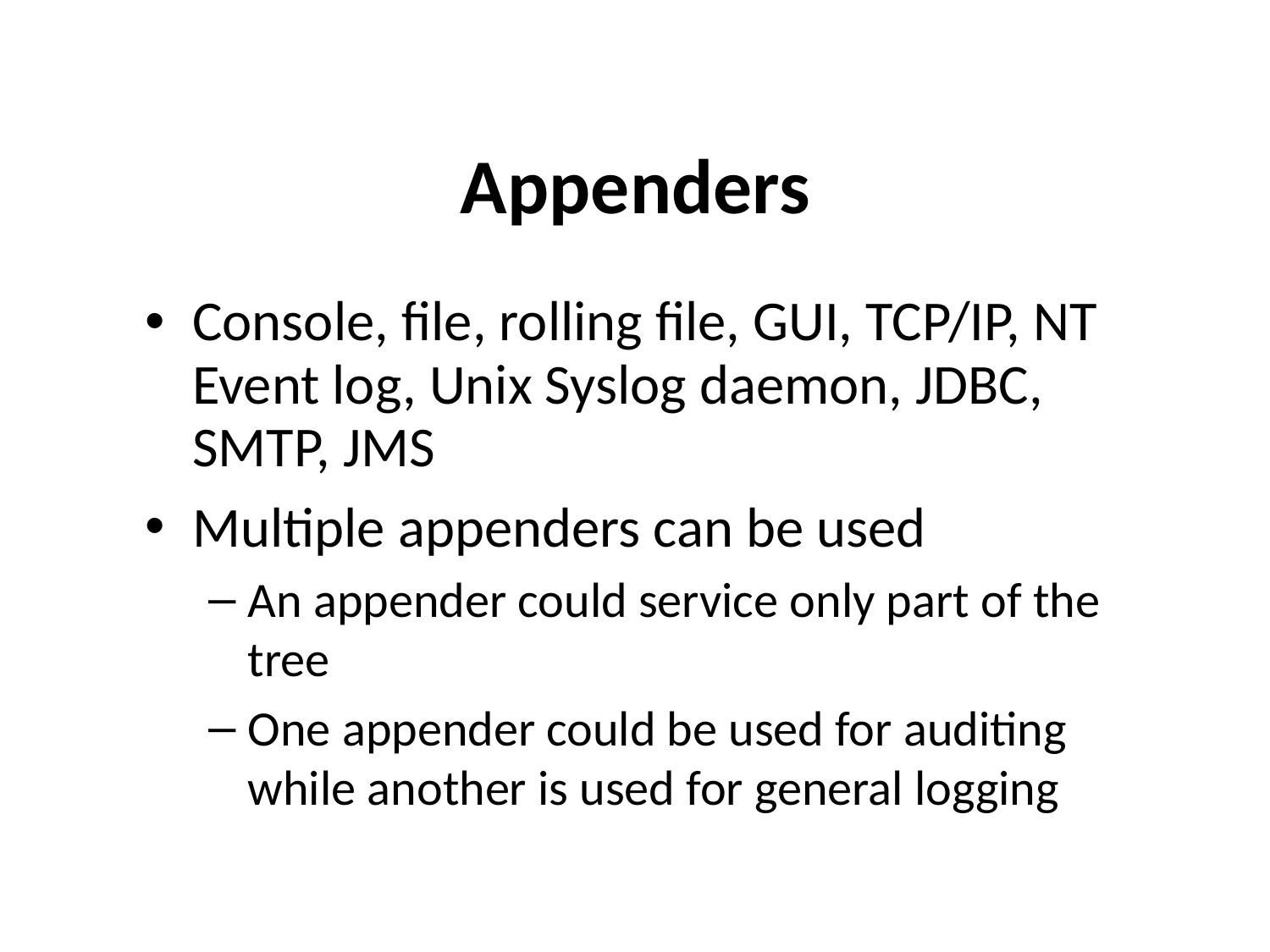

# Appenders
Console, file, rolling file, GUI, TCP/IP, NT Event log, Unix Syslog daemon, JDBC, SMTP, JMS
Multiple appenders can be used
An appender could service only part of the tree
One appender could be used for auditing while another is used for general logging